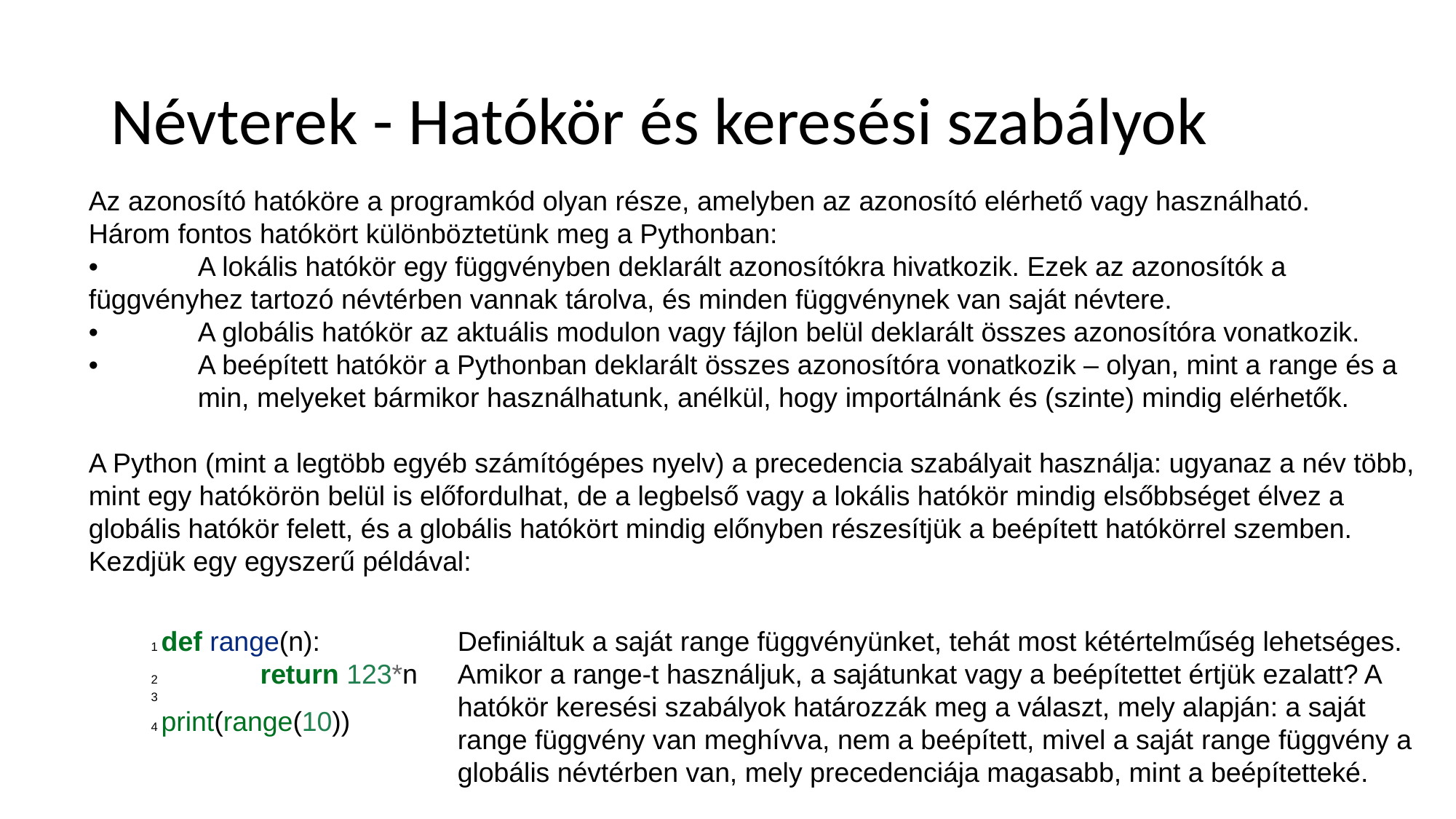

# Névterek - Hatókör és keresési szabályok
Az azonosító hatóköre a programkód olyan része, amelyben az azonosító elérhető vagy használható.
Három fontos hatókört különböztetünk meg a Pythonban:
• 	A lokális hatókör egy függvényben deklarált azonosítókra hivatkozik. Ezek az azonosítók a 	függvényhez tartozó névtérben vannak tárolva, és minden függvénynek van saját névtere.
• 	A globális hatókör az aktuális modulon vagy fájlon belül deklarált összes azonosítóra vonatkozik.
• 	A beépített hatókör a Pythonban deklarált összes azonosítóra vonatkozik – olyan, mint a range és a 	min, melyeket bármikor használhatunk, anélkül, hogy importálnánk és (szinte) mindig elérhetők.

A Python (mint a legtöbb egyéb számítógépes nyelv) a precedencia szabályait használja: ugyanaz a név több, mint egy hatókörön belül is előfordulhat, de a legbelső vagy a lokális hatókör mindig elsőbbséget élvez a globális hatókör felett, és a globális hatókört mindig előnyben részesítjük a beépített hatókörrel szemben. Kezdjük egy egyszerű példával:
1 def range(n):
2 	return 123*n
3
4 print(range(10))
Definiáltuk a saját range függvényünket, tehát most kétértelműség lehetséges. Amikor a range-t használjuk, a sajátunkat vagy a beépítettet értjük ezalatt? A hatókör keresési szabályok határozzák meg a választ, mely alapján: a saját range függvény van meghívva, nem a beépített, mivel a saját range függvény a globális névtérben van, mely precedenciája magasabb, mint a beépítetteké.